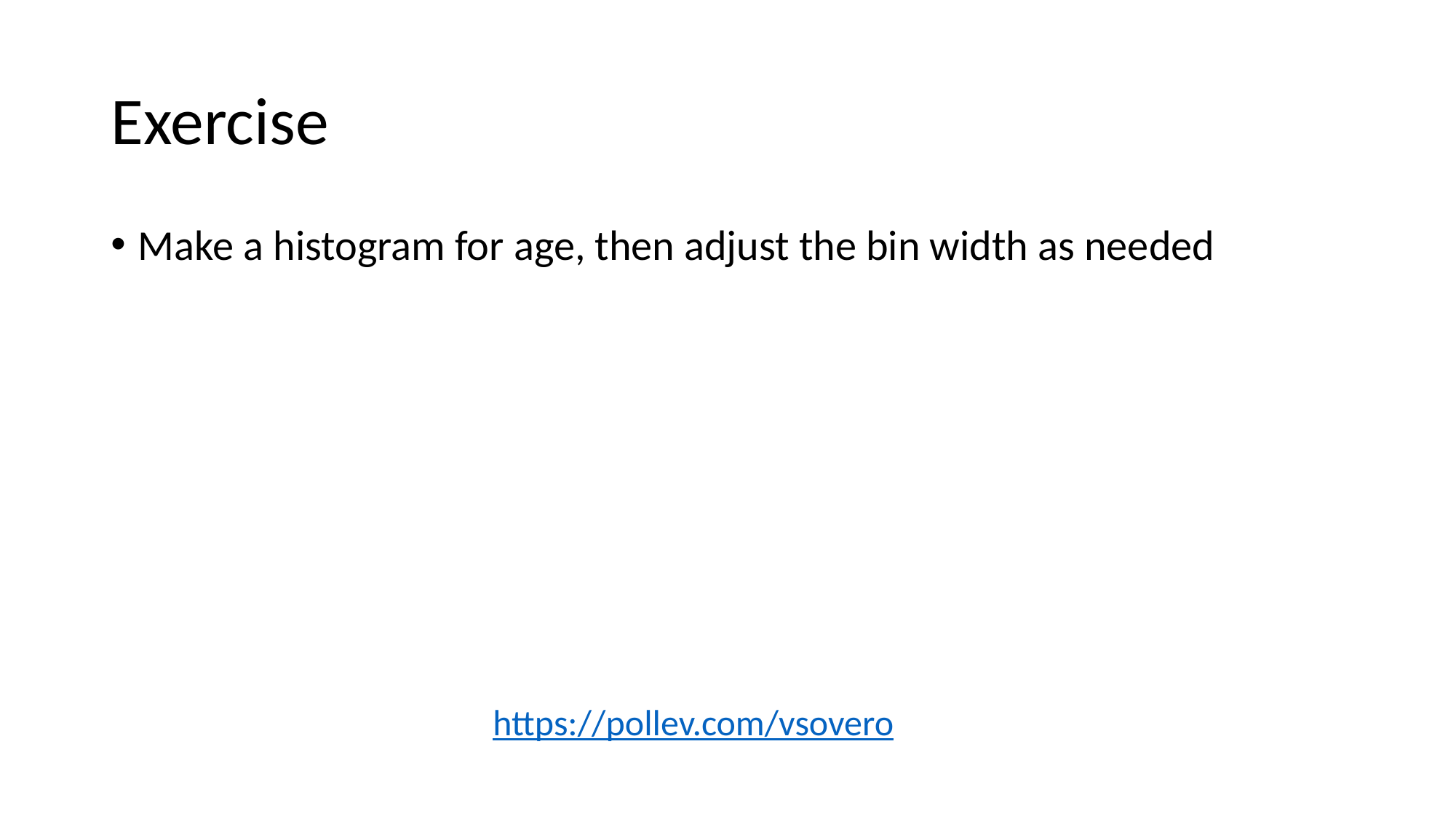

# Exercise
Make a histogram for age, then adjust the bin width as needed
https://pollev.com/vsovero